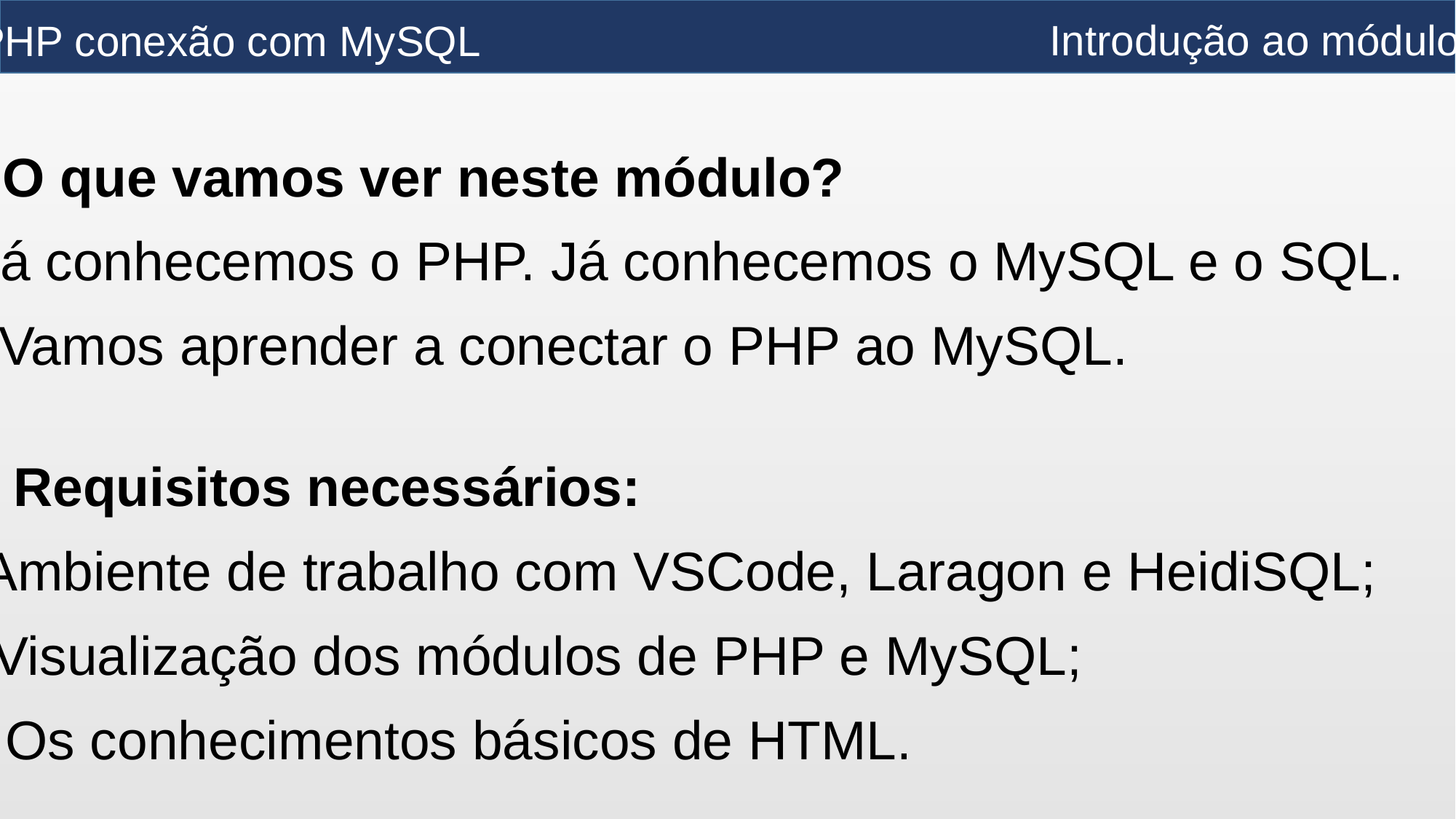

Introdução ao módulo
PHP conexão com MySQL
O que vamos ver neste módulo?
Já conhecemos o PHP. Já conhecemos o MySQL e o SQL.
Vamos aprender a conectar o PHP ao MySQL.
Requisitos necessários:
Ambiente de trabalho com VSCode, Laragon e HeidiSQL;
Visualização dos módulos de PHP e MySQL;
Os conhecimentos básicos de HTML.